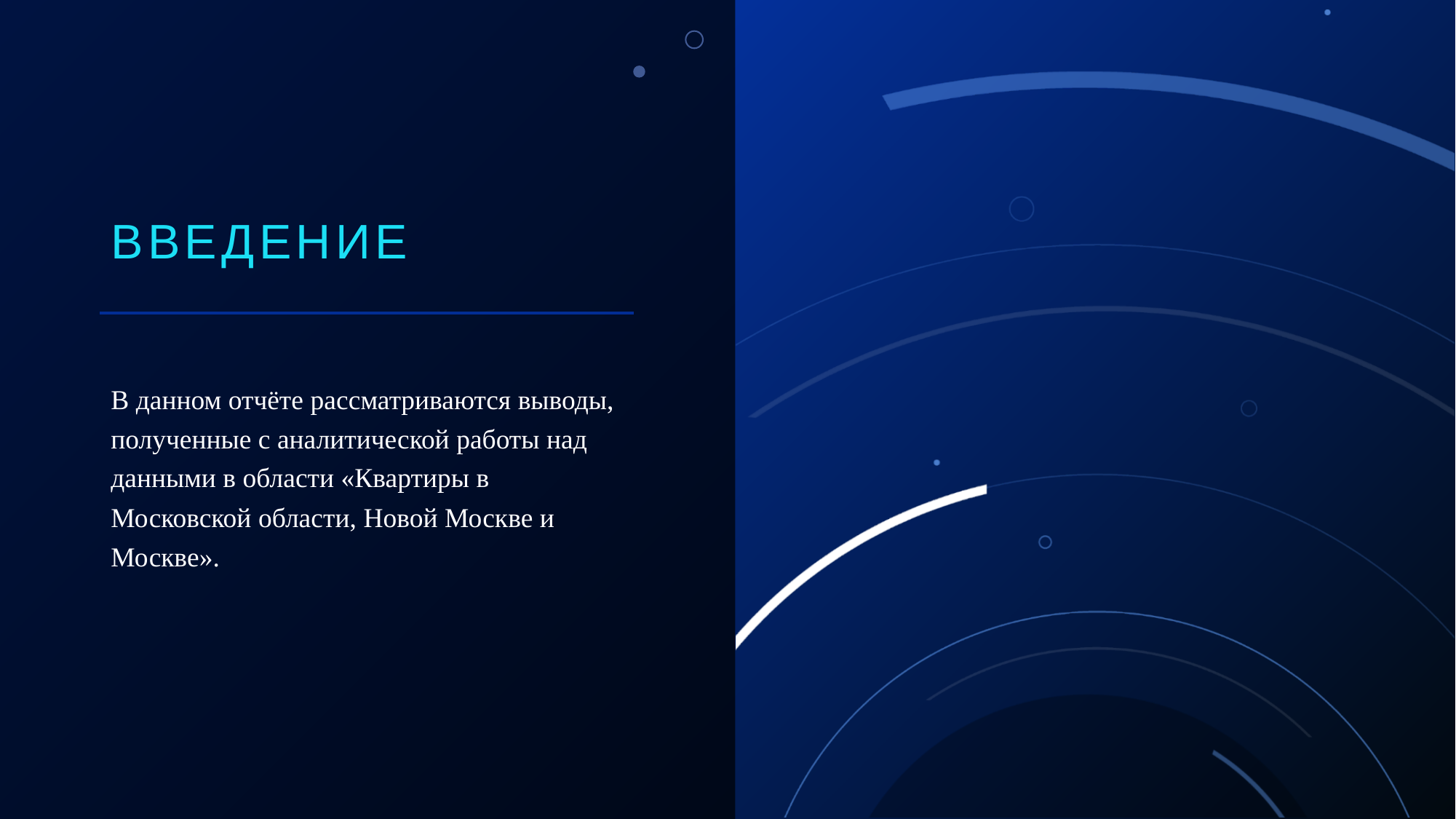

# введение
В данном отчёте рассматриваются выводы, полученные с аналитической работы над данными в области «Квартиры в Московской области, Новой Москве и Москве».